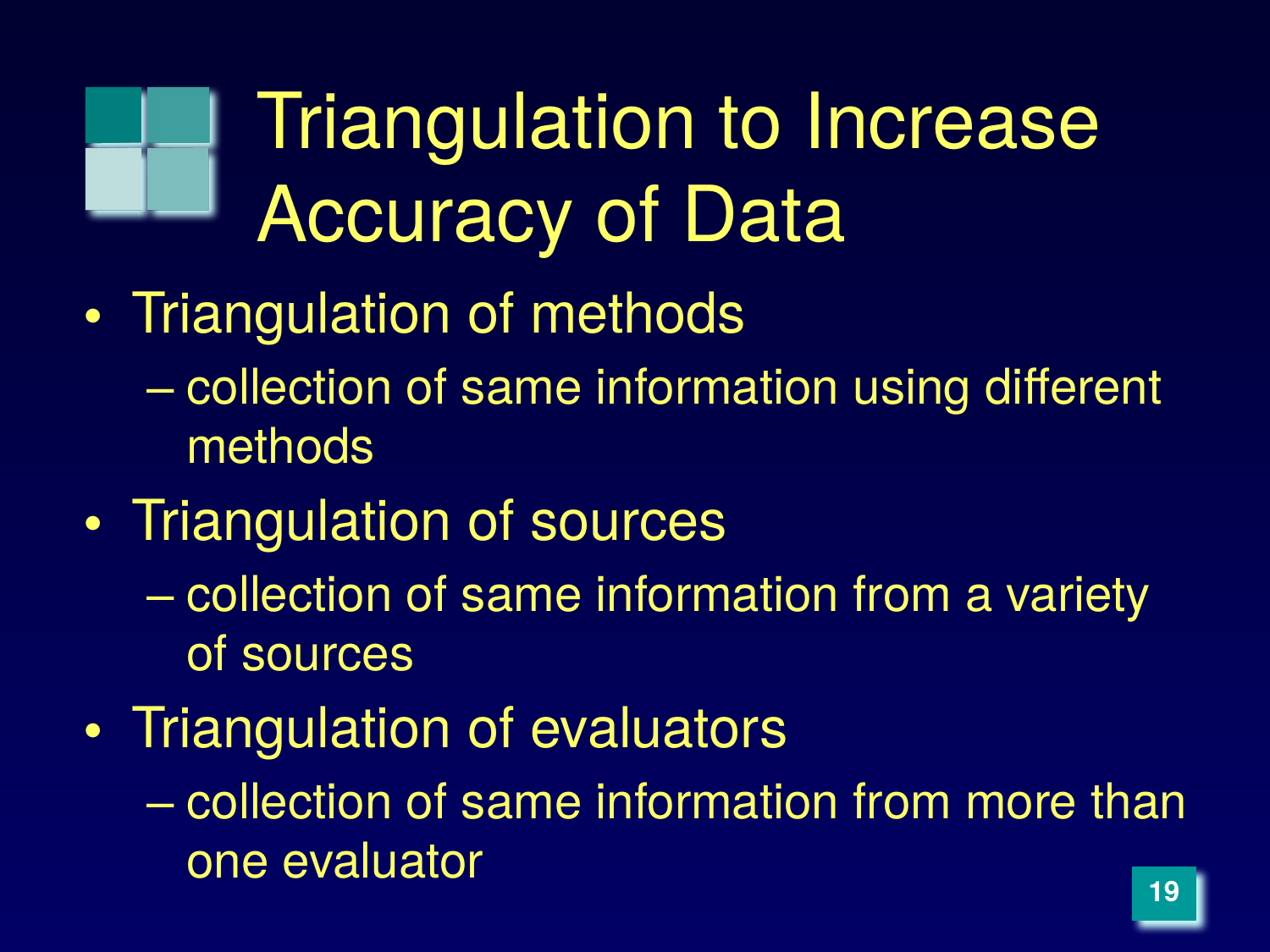

# Triangulation to Increase Accuracy of Data
Triangulation of methods
collection of same information using different methods
Triangulation of sources
collection of same information from a variety of sources
Triangulation of evaluators
collection of same information from more than one evaluator
19